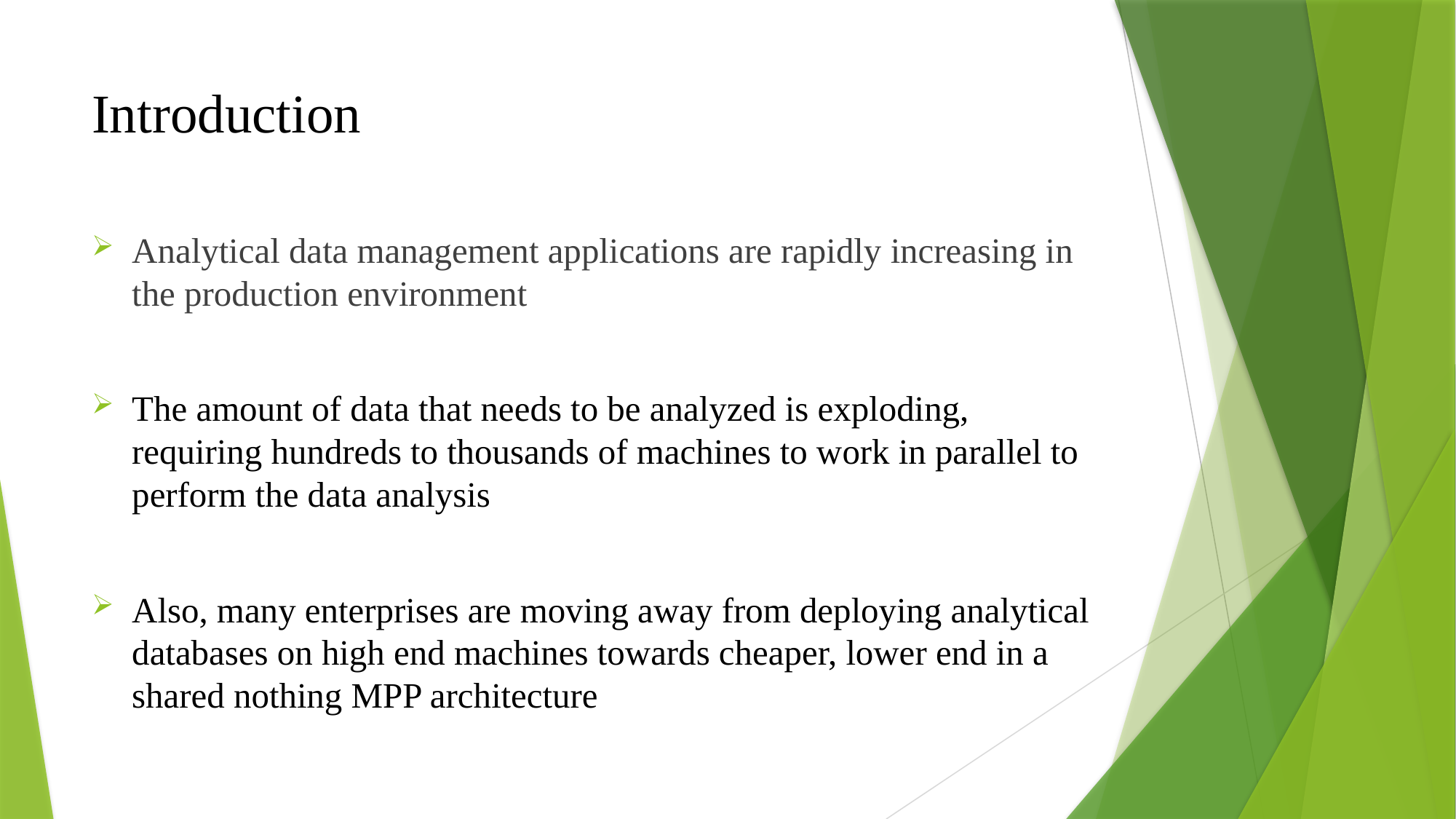

# Introduction

Analytical data management applications are rapidly increasing in the production environment

The amount of data that needs to be analyzed is exploding, requiring hundreds to thousands of machines to work in parallel to perform the data analysis

Also, many enterprises are moving away from deploying analytical databases on high end machines towards cheaper, lower end in a shared nothing MPP architecture